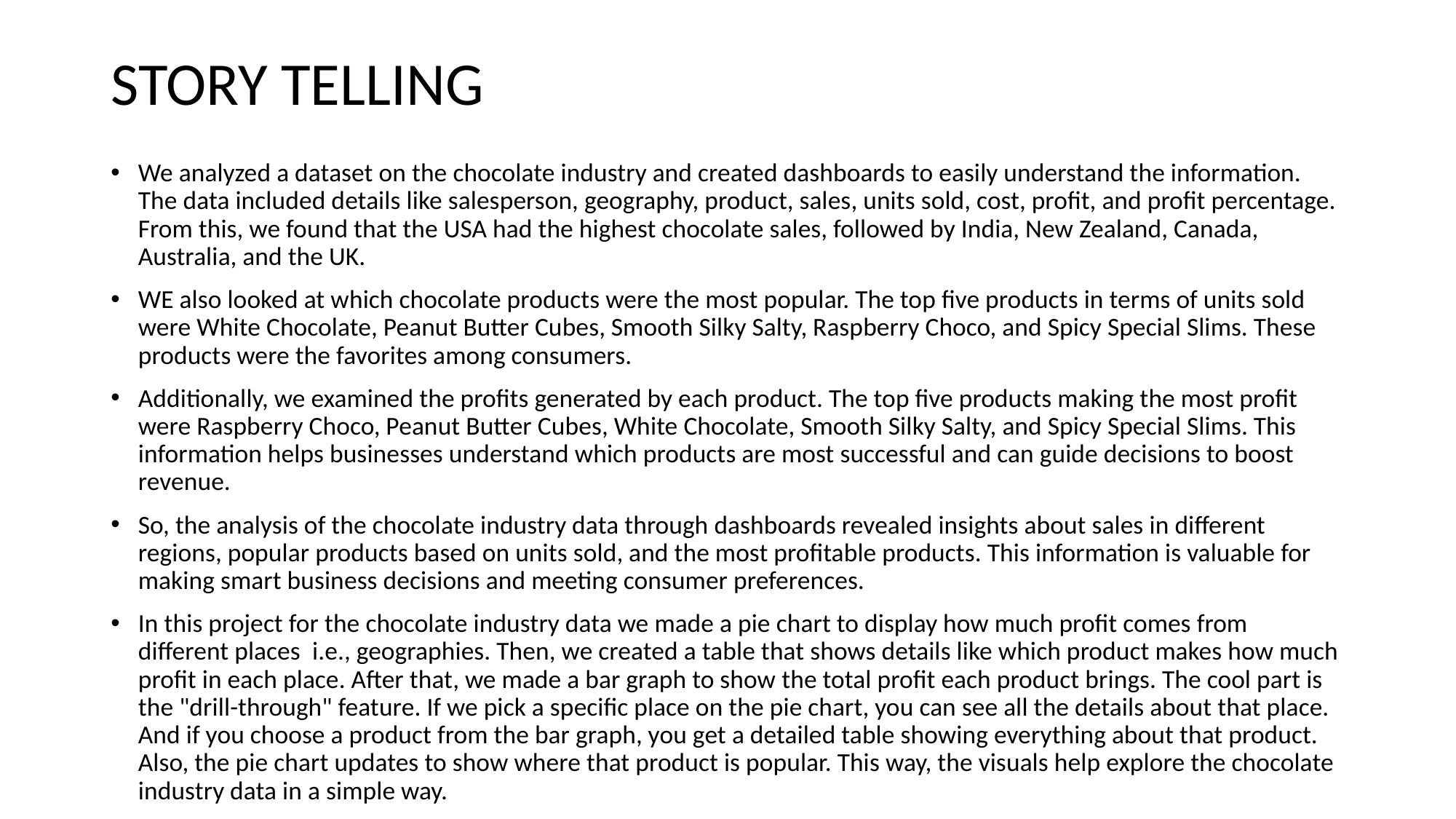

# STORY TELLING
We analyzed a dataset on the chocolate industry and created dashboards to easily understand the information. The data included details like salesperson, geography, product, sales, units sold, cost, profit, and profit percentage. From this, we found that the USA had the highest chocolate sales, followed by India, New Zealand, Canada, Australia, and the UK.
WE also looked at which chocolate products were the most popular. The top five products in terms of units sold were White Chocolate, Peanut Butter Cubes, Smooth Silky Salty, Raspberry Choco, and Spicy Special Slims. These products were the favorites among consumers.
Additionally, we examined the profits generated by each product. The top five products making the most profit were Raspberry Choco, Peanut Butter Cubes, White Chocolate, Smooth Silky Salty, and Spicy Special Slims. This information helps businesses understand which products are most successful and can guide decisions to boost revenue.
So, the analysis of the chocolate industry data through dashboards revealed insights about sales in different regions, popular products based on units sold, and the most profitable products. This information is valuable for making smart business decisions and meeting consumer preferences.
In this project for the chocolate industry data we made a pie chart to display how much profit comes from different places  i.e., geographies. Then, we created a table that shows details like which product makes how much profit in each place. After that, we made a bar graph to show the total profit each product brings. The cool part is the "drill-through" feature. If we pick a specific place on the pie chart, you can see all the details about that place. And if you choose a product from the bar graph, you get a detailed table showing everything about that product. Also, the pie chart updates to show where that product is popular. This way, the visuals help explore the chocolate industry data in a simple way.